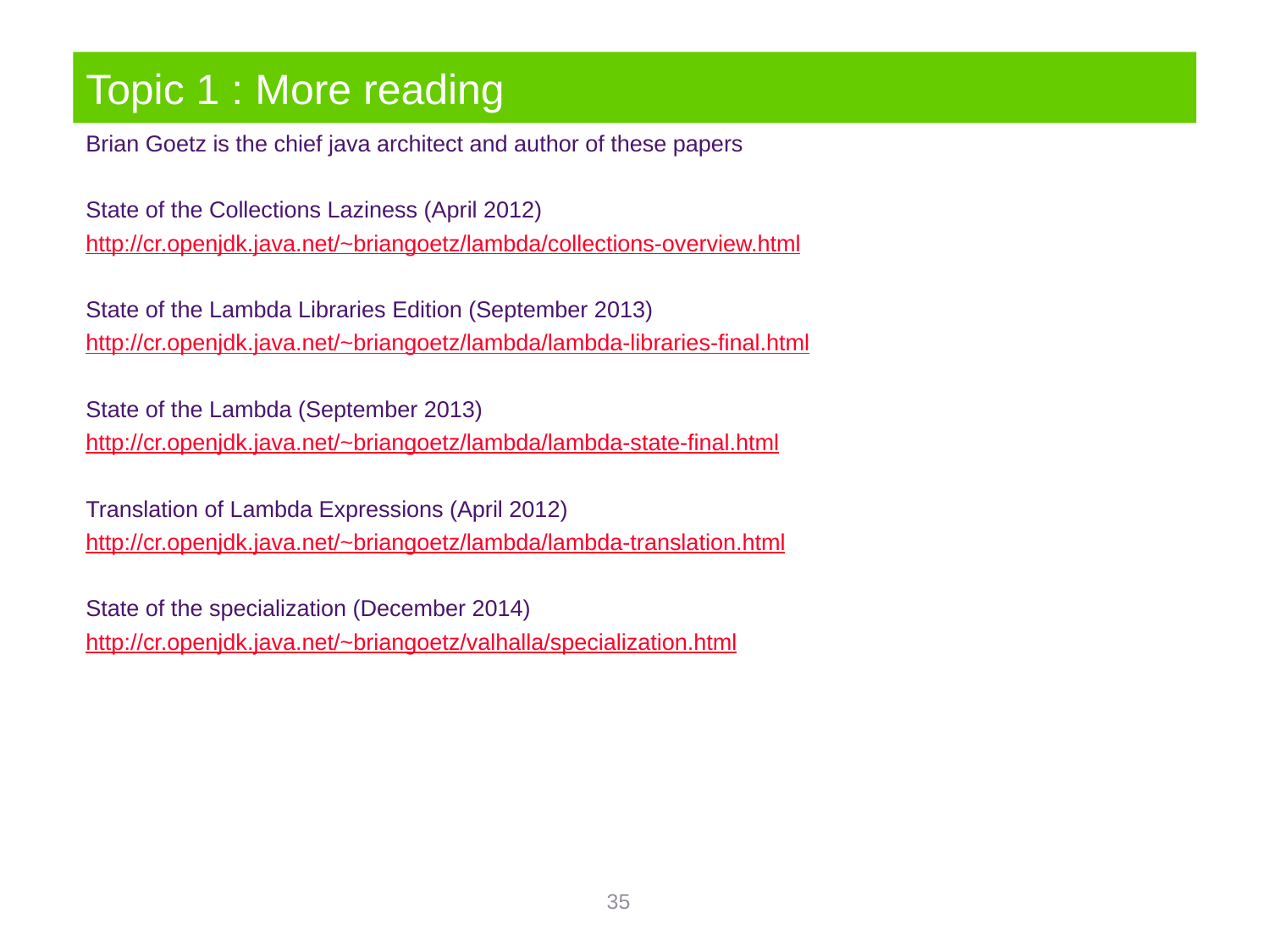

# Topic 1 : More reading
Brian Goetz is the chief java architect and author of these papers

State of the Collections Laziness (April 2012)
http://cr.openjdk.java.net/~briangoetz/lambda/collections-overview.html

State of the Lambda Libraries Edition (September 2013)
http://cr.openjdk.java.net/~briangoetz/lambda/lambda-libraries-final.html

State of the Lambda (September 2013)
http://cr.openjdk.java.net/~briangoetz/lambda/lambda-state-final.html

Translation of Lambda Expressions (April 2012)
http://cr.openjdk.java.net/~briangoetz/lambda/lambda-translation.html

State of the specialization (December 2014)
http://cr.openjdk.java.net/~briangoetz/valhalla/specialization.html